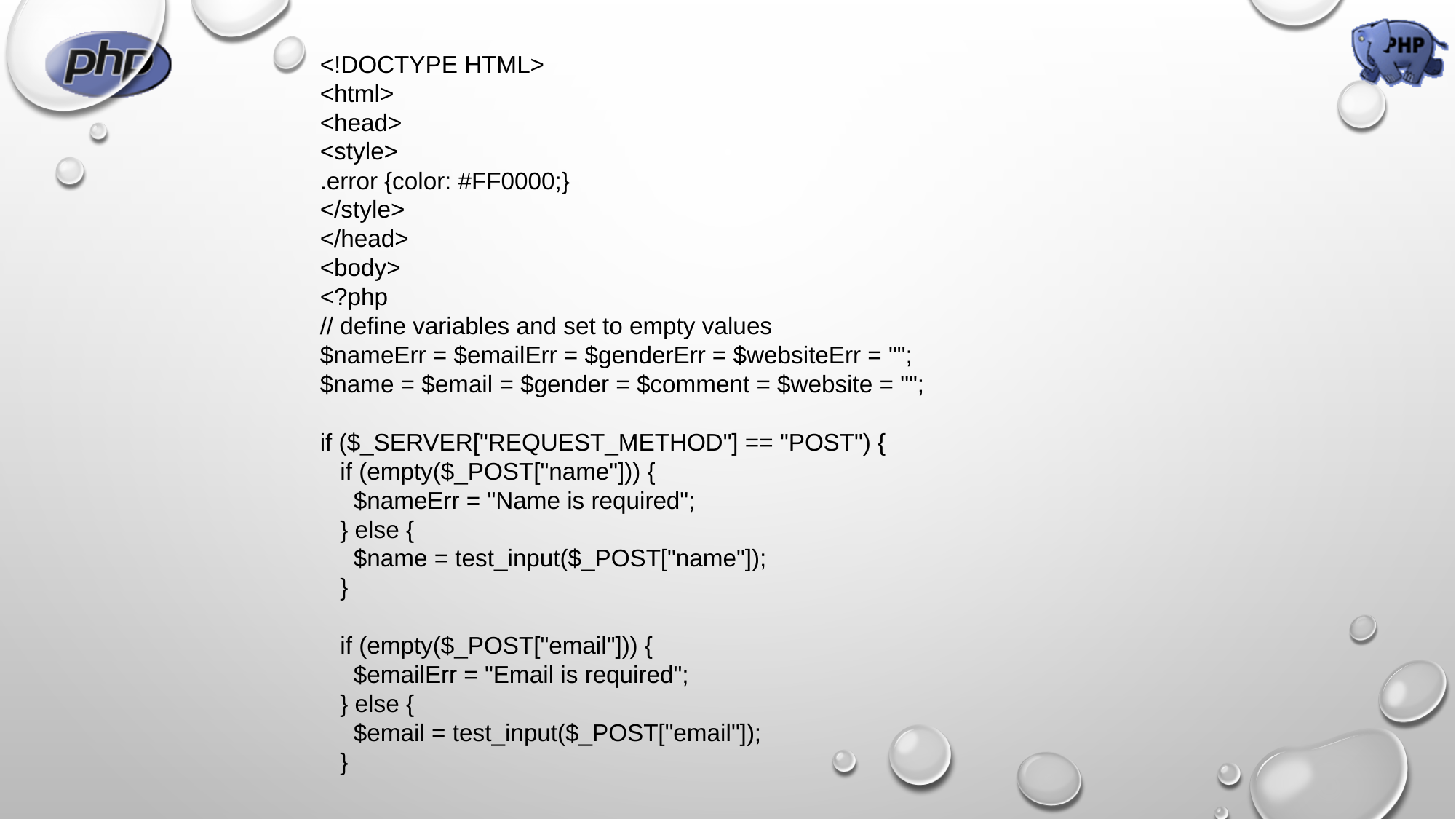

<!DOCTYPE HTML>
<html>
<head>
<style>
.error {color: #FF0000;}
</style>
</head>
<body>
<?php
// define variables and set to empty values
$nameErr = $emailErr = $genderErr = $websiteErr = "";
$name = $email = $gender = $comment = $website = "";
if ($_SERVER["REQUEST_METHOD"] == "POST") {
   if (empty($_POST["name"])) {
     $nameErr = "Name is required";
   } else {
     $name = test_input($_POST["name"]);
   }
  
   if (empty($_POST["email"])) {
     $emailErr = "Email is required";
   } else {
     $email = test_input($_POST["email"]);
   }